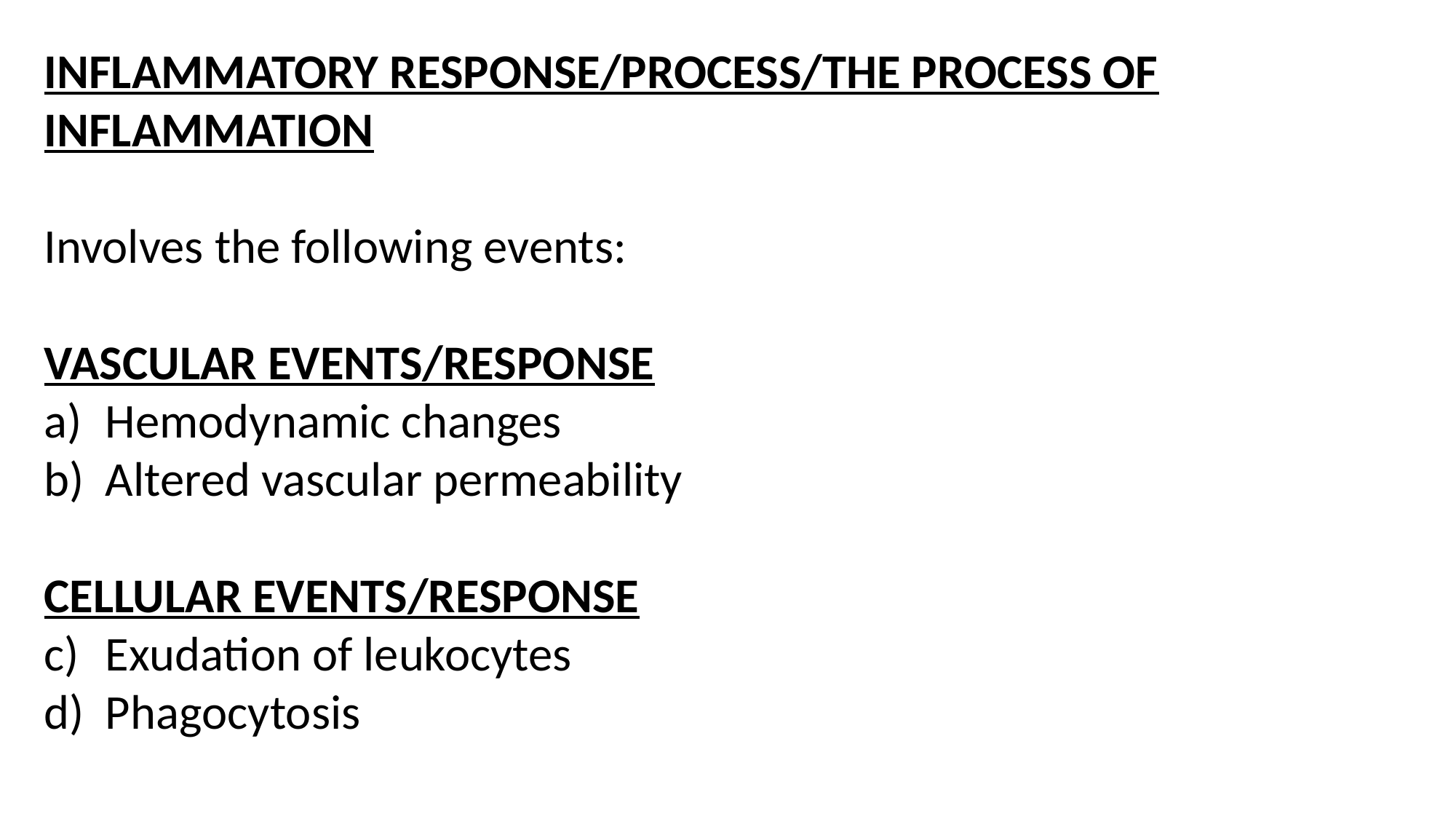

INFLAMMATORY RESPONSE/PROCESS/THE PROCESS OF INFLAMMATION

Involves the following events:

VASCULAR EVENTS/RESPONSE
Hemodynamic changes
Altered vascular permeability

CELLULAR EVENTS/RESPONSE
Exudation of leukocytes
Phagocytosis